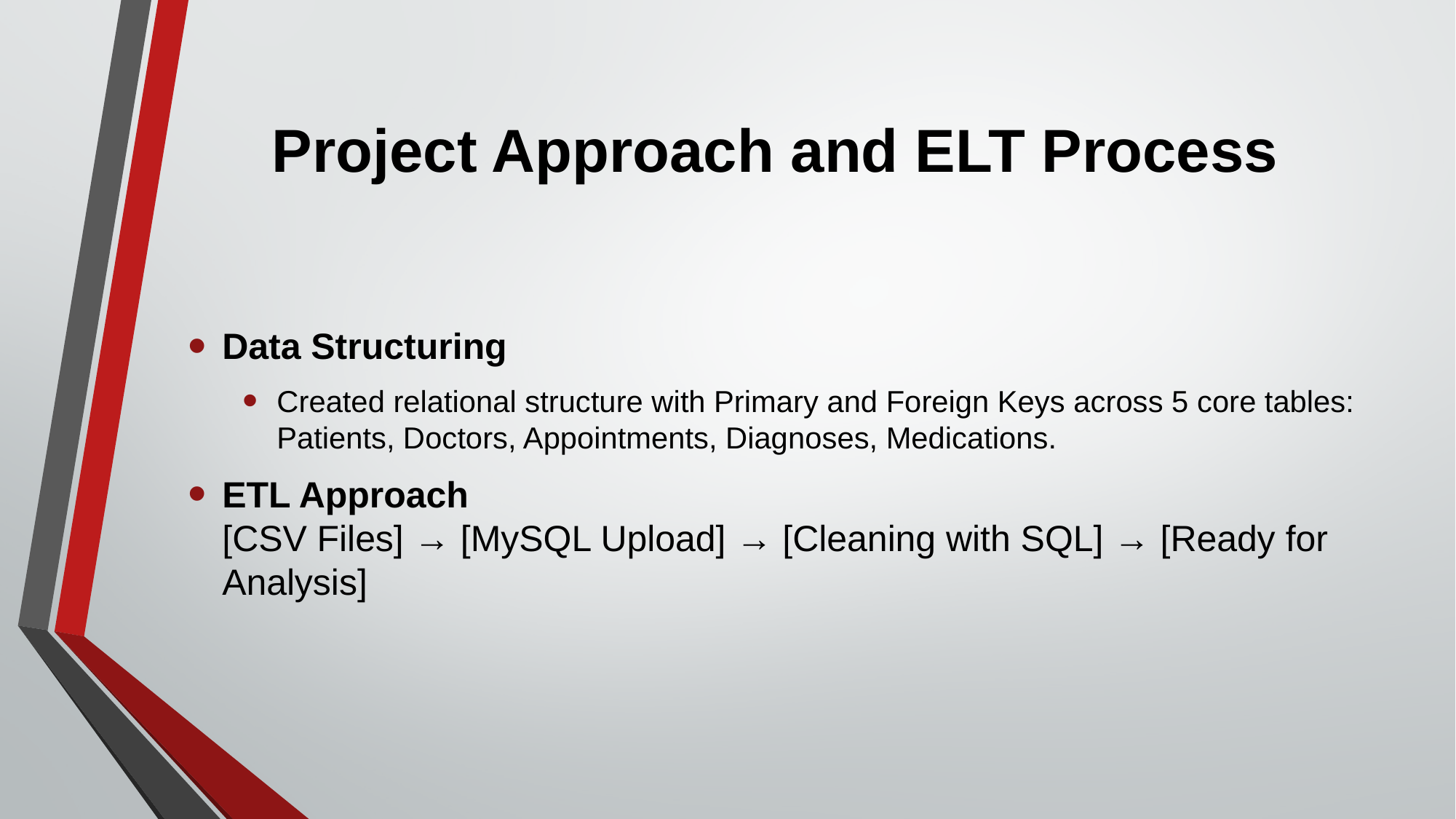

# Project Approach and ELT Process
Data Structuring
Created relational structure with Primary and Foreign Keys across 5 core tables: Patients, Doctors, Appointments, Diagnoses, Medications.
ETL Approach
[CSV Files] → [MySQL Upload] → [Cleaning with SQL] → [Ready for Analysis]